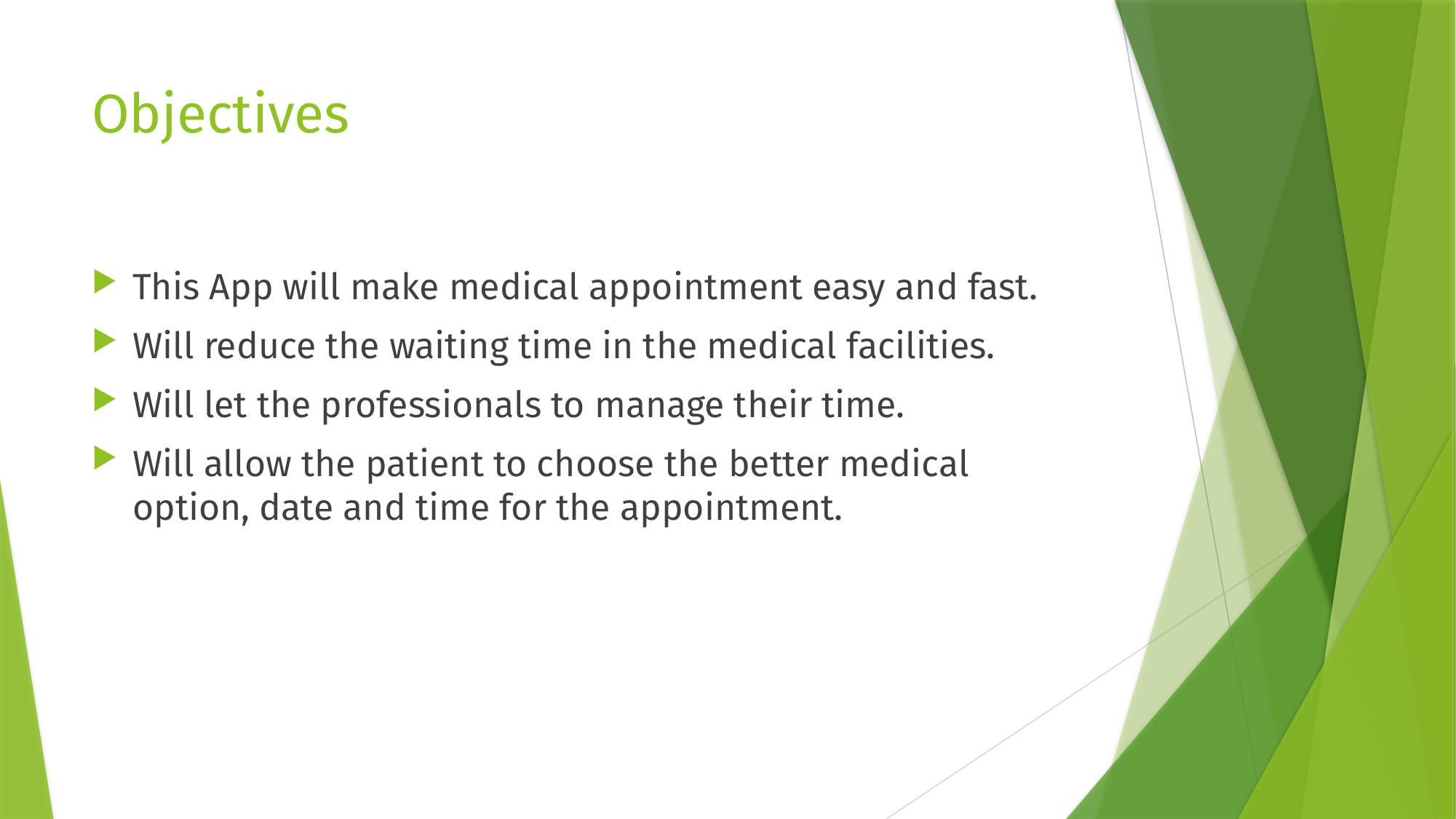

# Objectives
This App will make medical appointment easy and fast.
Will reduce the waiting time in the medical facilities.
Will let the professionals to manage their time.
Will allow the patient to choose the better medical option, date and time for the appointment.